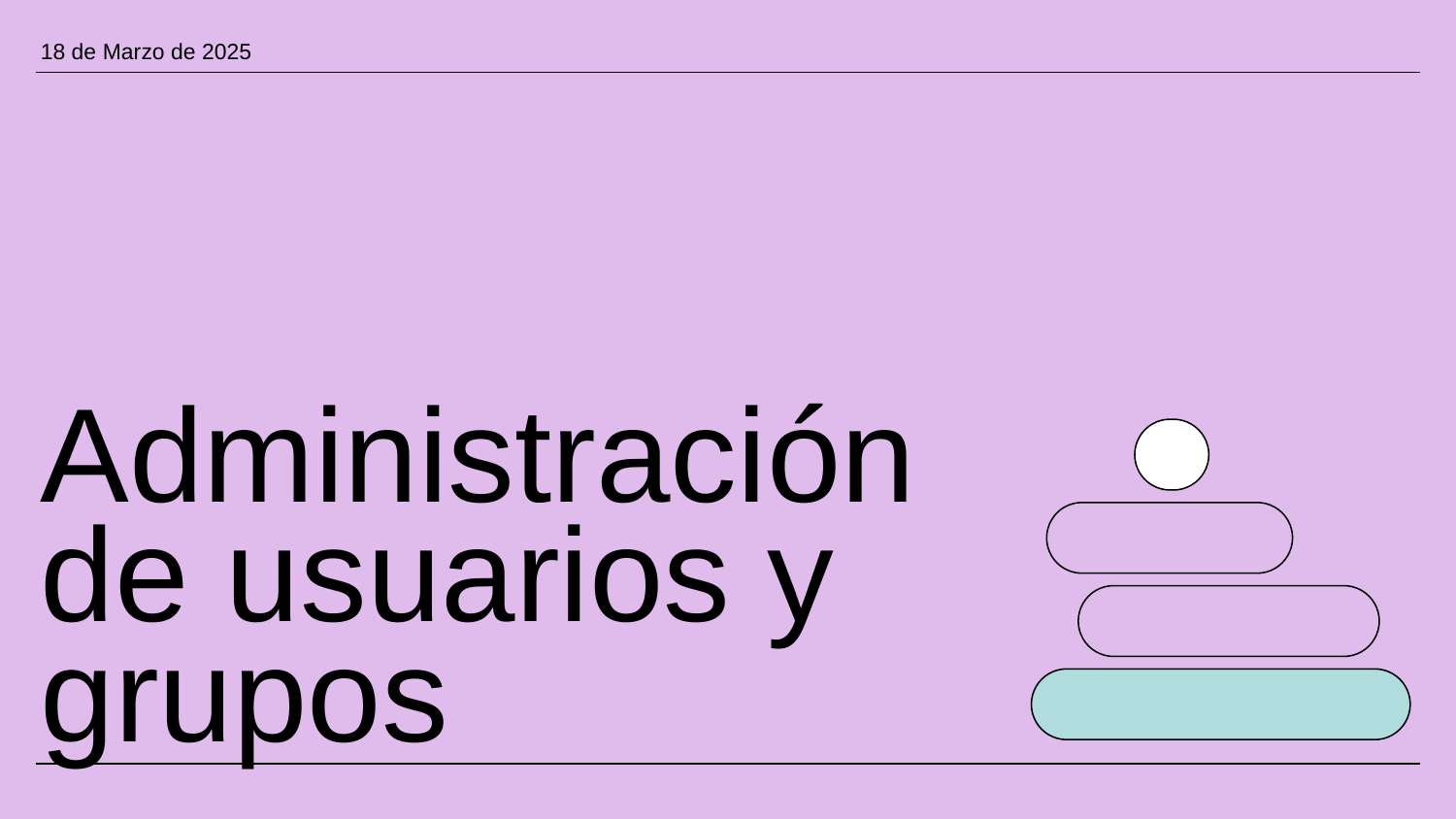

18 de Marzo de 2025
Administración de usuarios y grupos